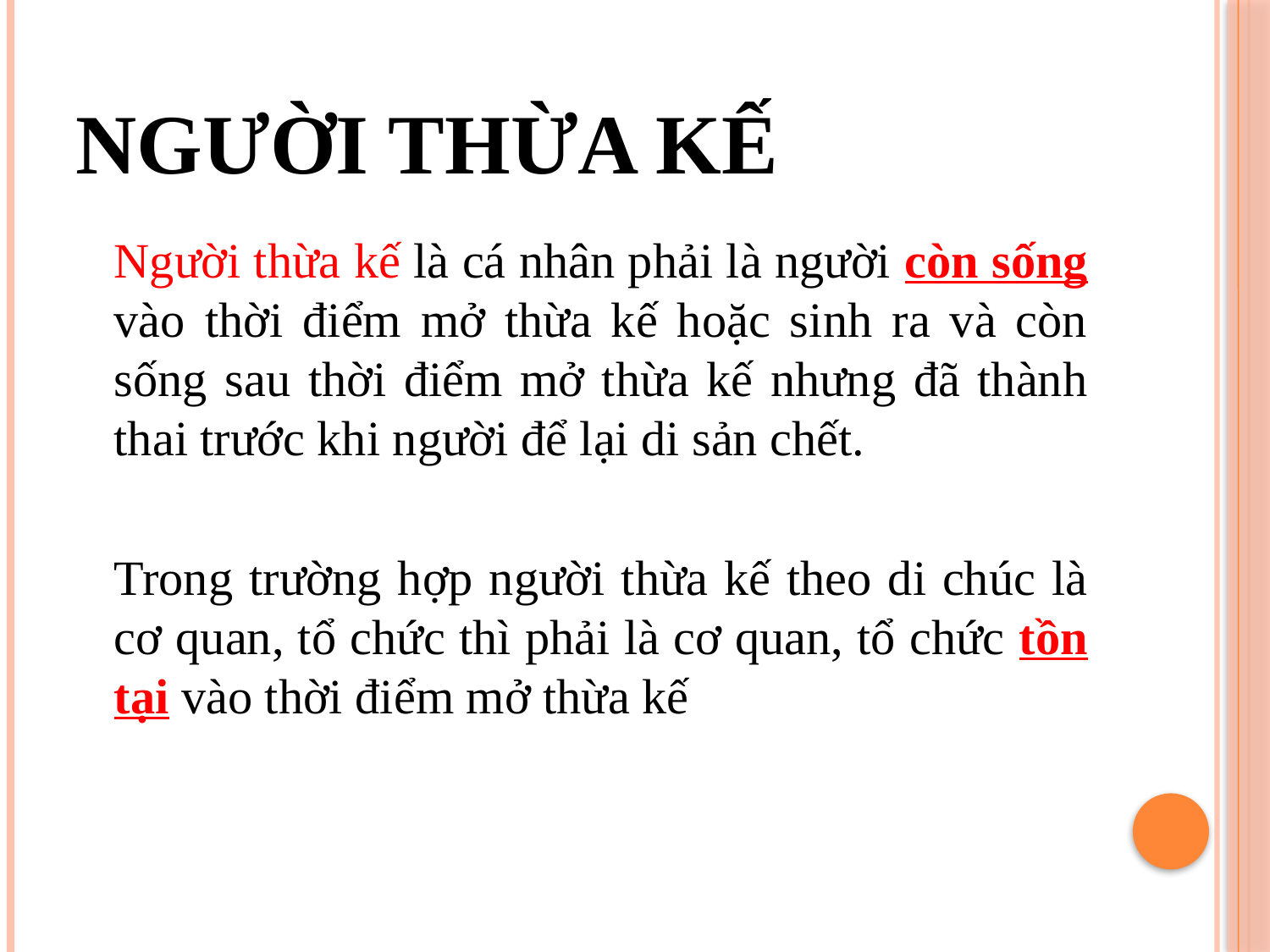

# Người thừa kế
	Người thừa kế là cá nhân phải là người còn sống vào thời điểm mở thừa kế hoặc sinh ra và còn sống sau thời điểm mở thừa kế nhưng đã thành thai trước khi người để lại di sản chết.

	Trong trường hợp người thừa kế theo di chúc là cơ quan, tổ chức thì phải là cơ quan, tổ chức tồn tại vào thời điểm mở thừa kế